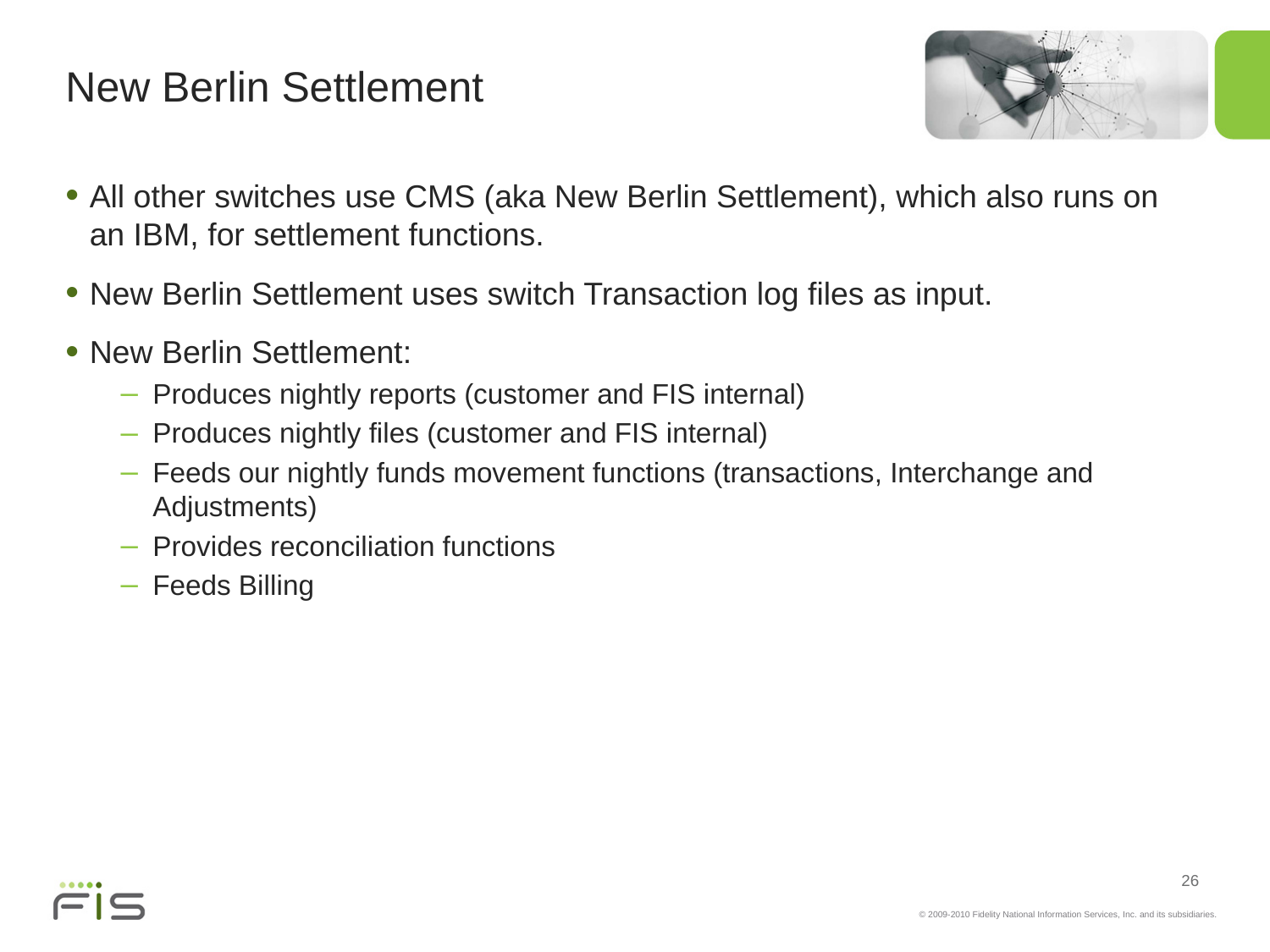

New Berlin Settlement
All other switches use CMS (aka New Berlin Settlement), which also runs on an IBM, for settlement functions.
New Berlin Settlement uses switch Transaction log files as input.
New Berlin Settlement:
Produces nightly reports (customer and FIS internal)
Produces nightly files (customer and FIS internal)
Feeds our nightly funds movement functions (transactions, Interchange and Adjustments)
Provides reconciliation functions
Feeds Billing

26